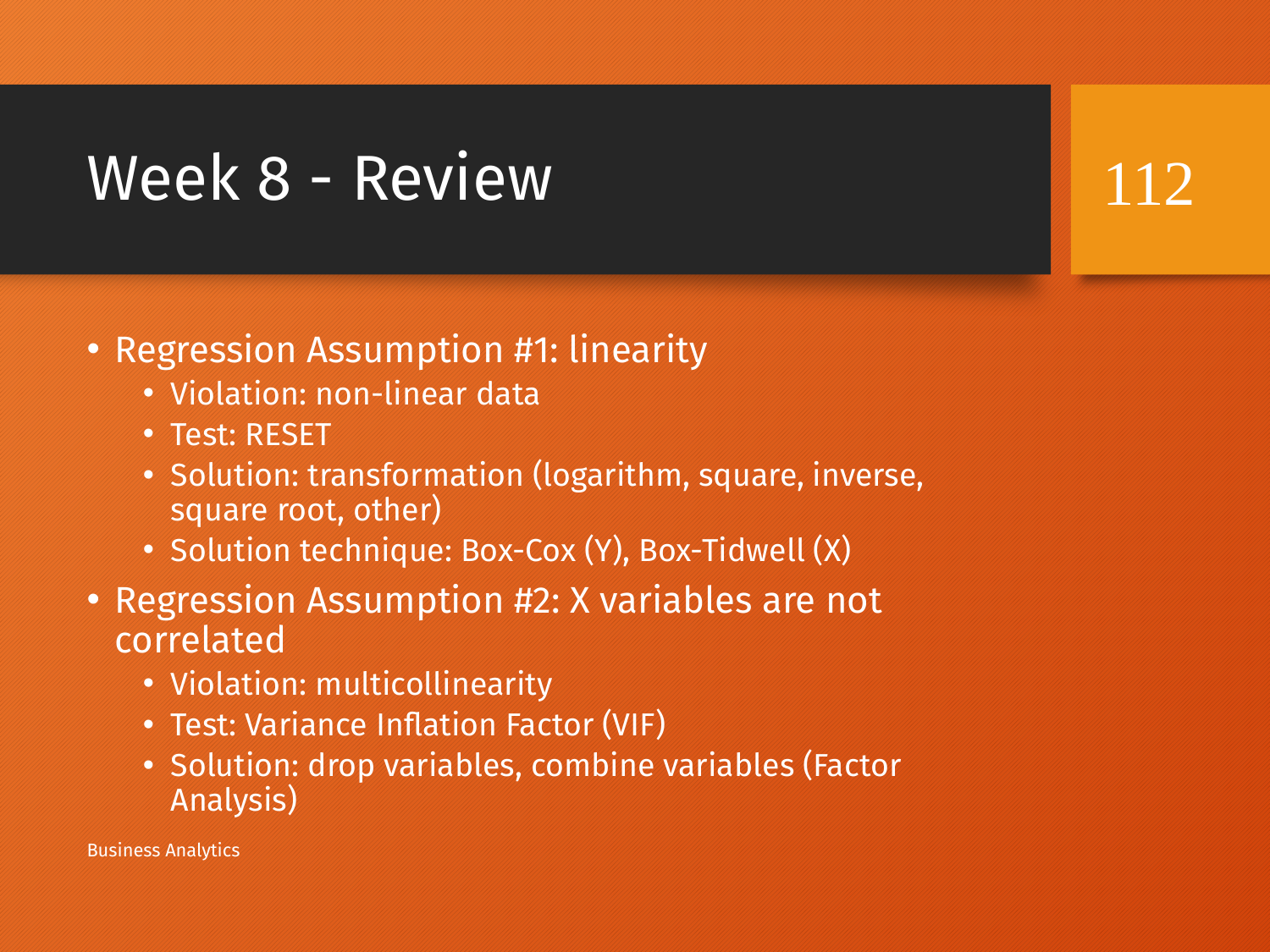

# Week 8 - Review
112
Regression Assumption #1: linearity
Violation: non-linear data
Test: RESET
Solution: transformation (logarithm, square, inverse, square root, other)
Solution technique: Box-Cox (Y), Box-Tidwell (X)
Regression Assumption #2: X variables are not correlated
Violation: multicollinearity
Test: Variance Inflation Factor (VIF)
Solution: drop variables, combine variables (Factor Analysis)
Business Analytics